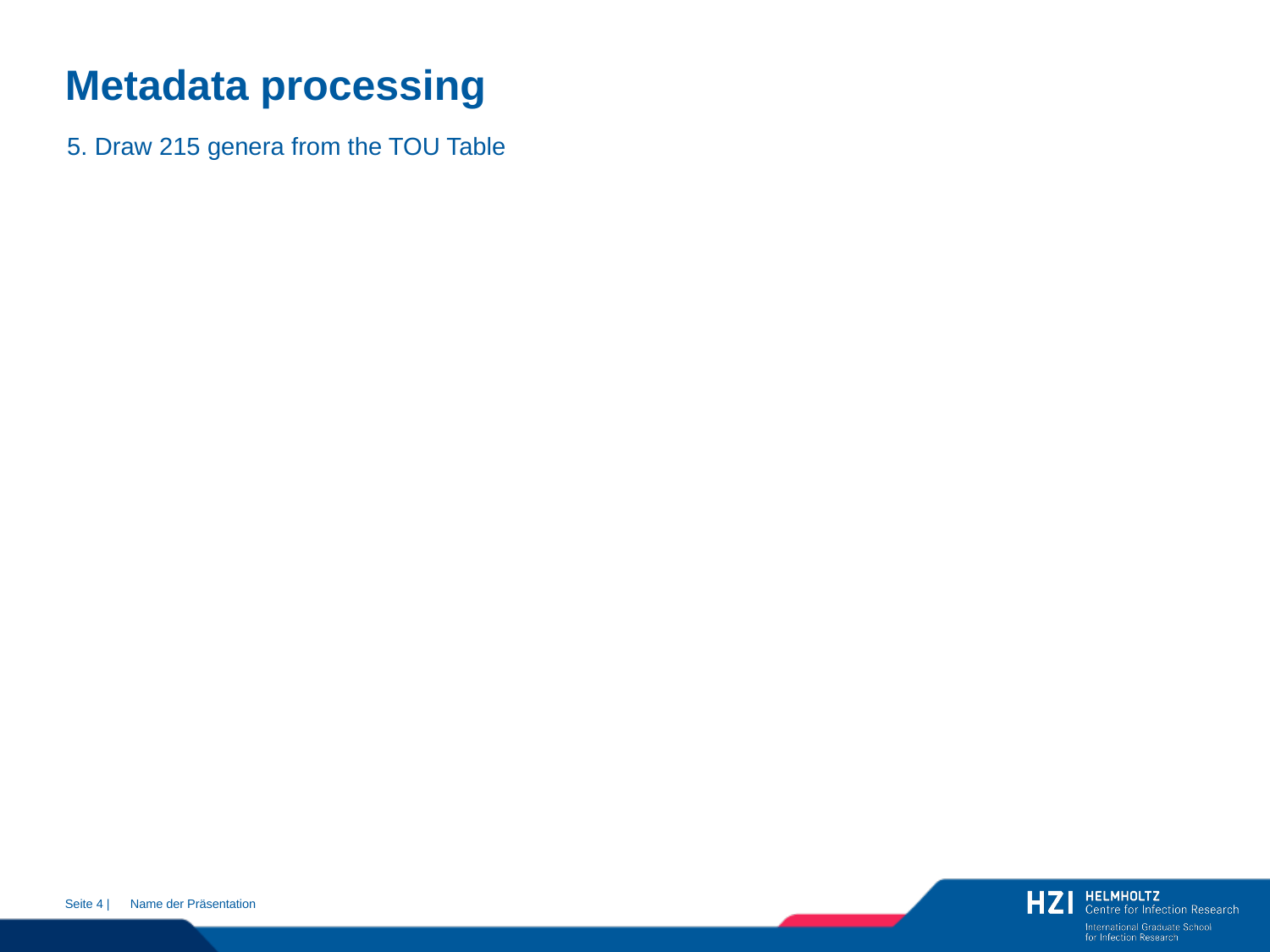

# Metadata processing
5. Draw 215 genera from the TOU Table

Seite 4 |

Name der Präsentation